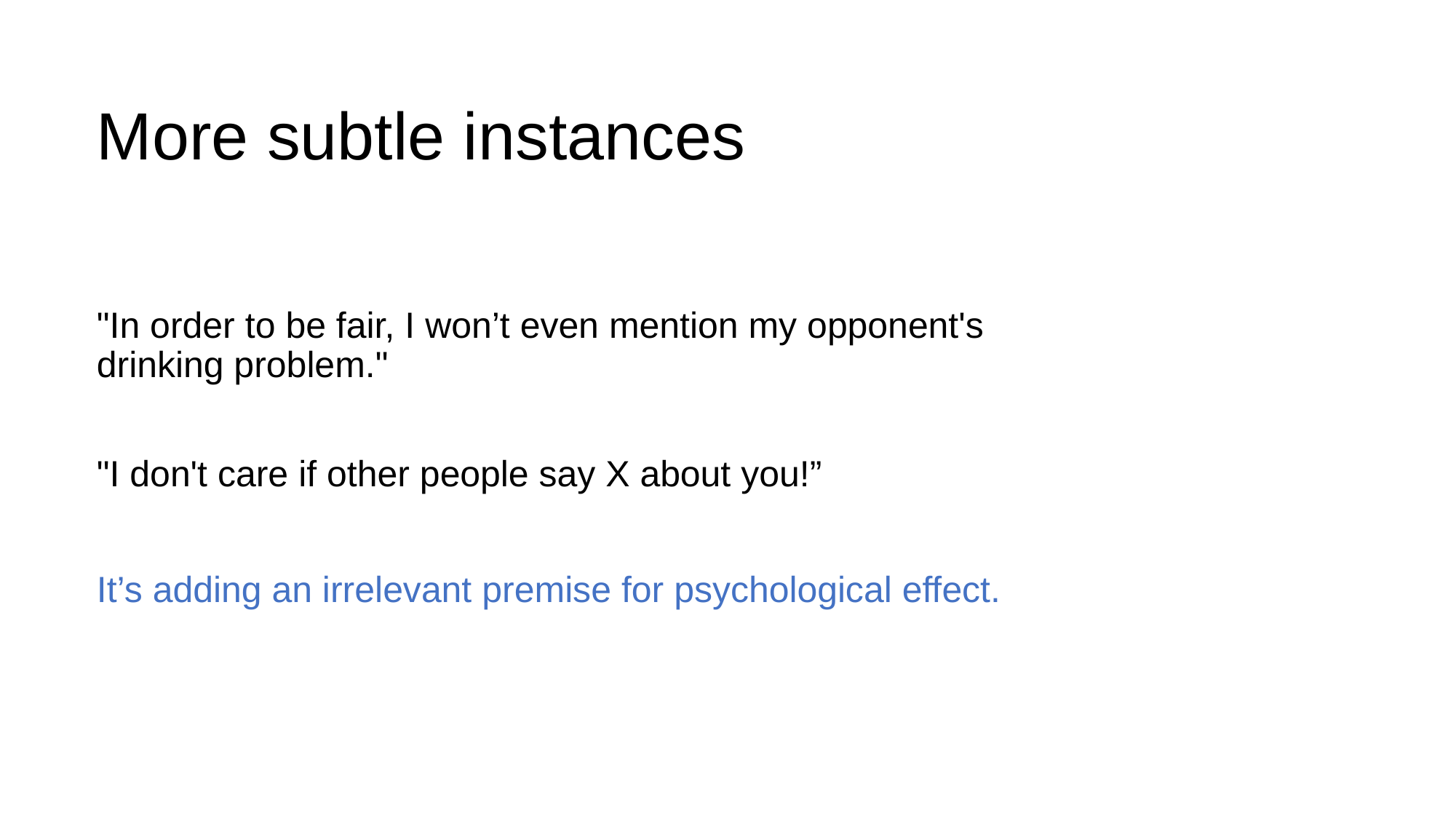

# More subtle instances

"In order to be fair, I won’t even mention my opponent's drinking problem."

"I don't care if other people say X about you!”

It’s adding an irrelevant premise for psychological effect.